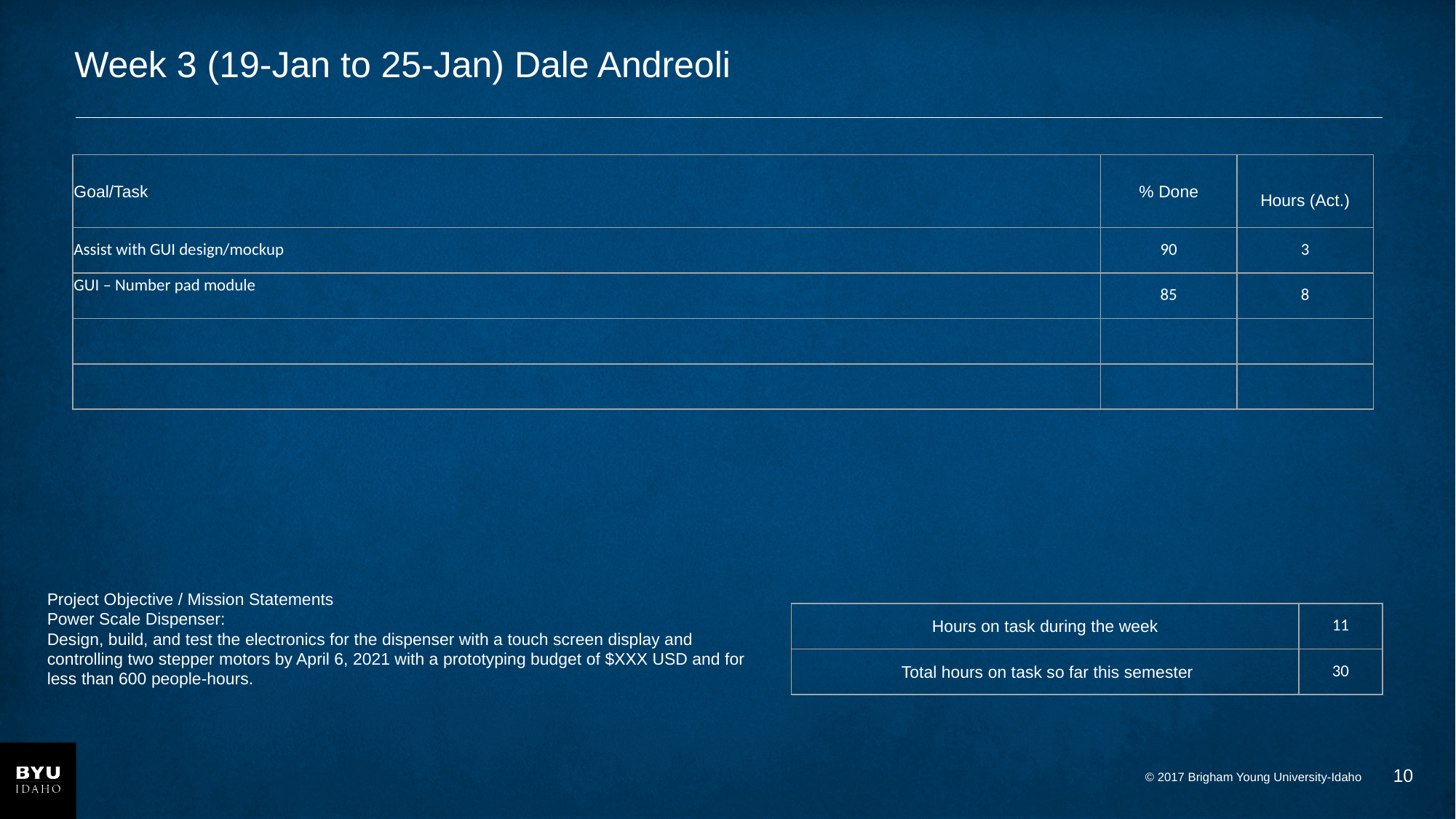

# Week 3 (19-Jan to 25-Jan) Dale Andreoli
| Goal/Task | % Done | Hours (Act.) |
| --- | --- | --- |
| Assist with GUI design/mockup | 90 | 3 |
| GUI – Number pad module | 85 | 8 |
|  |  |  |
|  |  |  |
Project Objective / Mission Statements
Power Scale Dispenser:
Design, build, and test the electronics for the dispenser with a touch screen display and controlling two stepper motors by April 6, 2021 with a prototyping budget of $XXX USD and for less than 600 people-hours.
| Hours on task during the week | 11 |
| --- | --- |
| Total hours on task so far this semester | 30 |